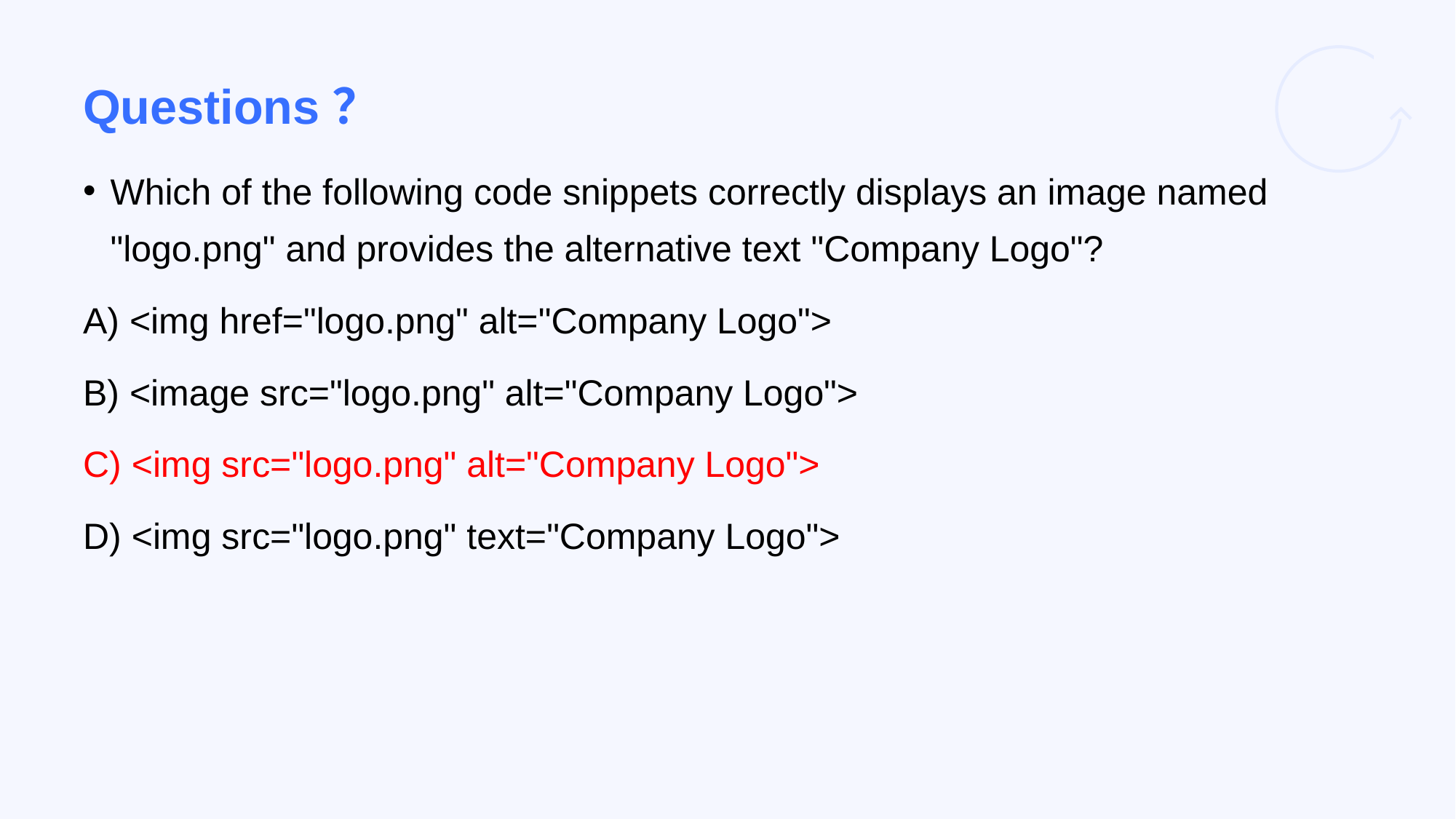

# Questions？
Which of the following code snippets correctly displays an image named "logo.png" and provides the alternative text "Company Logo"?
A) <img href="logo.png" alt="Company Logo">
B) <image src="logo.png" alt="Company Logo">
C) <img src="logo.png" alt="Company Logo">
D) <img src="logo.png" text="Company Logo">